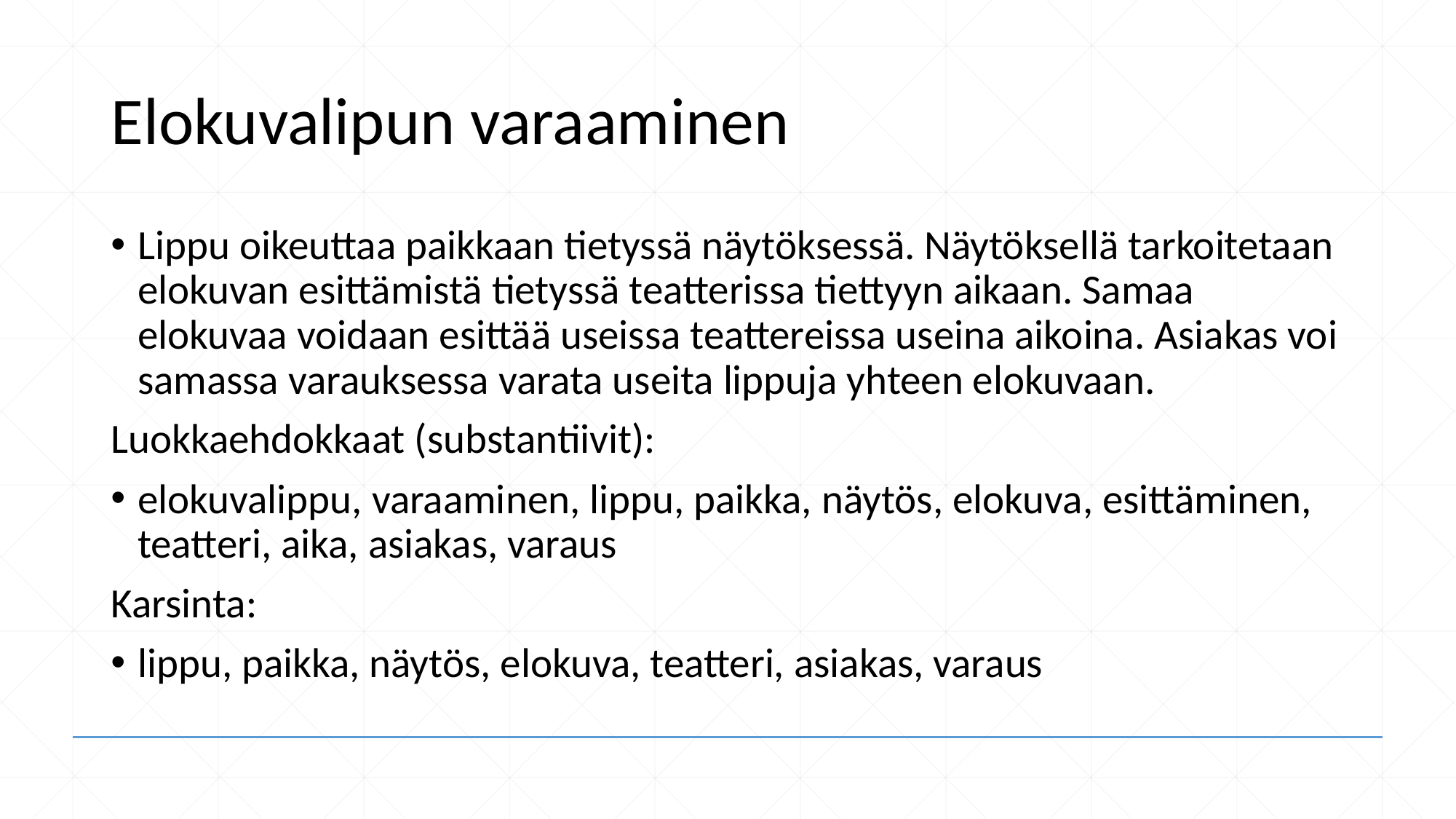

# Elokuvalipun varaaminen
Lippu oikeuttaa paikkaan tietyssä näytöksessä. Näytöksellä tarkoitetaan elokuvan esittämistä tietyssä teatterissa tiettyyn aikaan. Samaa elokuvaa voidaan esittää useissa teattereissa useina aikoina. Asiakas voi samassa varauksessa varata useita lippuja yhteen elokuvaan.
Luokkaehdokkaat (substantiivit):
elokuvalippu, varaaminen, lippu, paikka, näytös, elokuva, esittäminen, teatteri, aika, asiakas, varaus
Karsinta:
lippu, paikka, näytös, elokuva, teatteri, asiakas, varaus